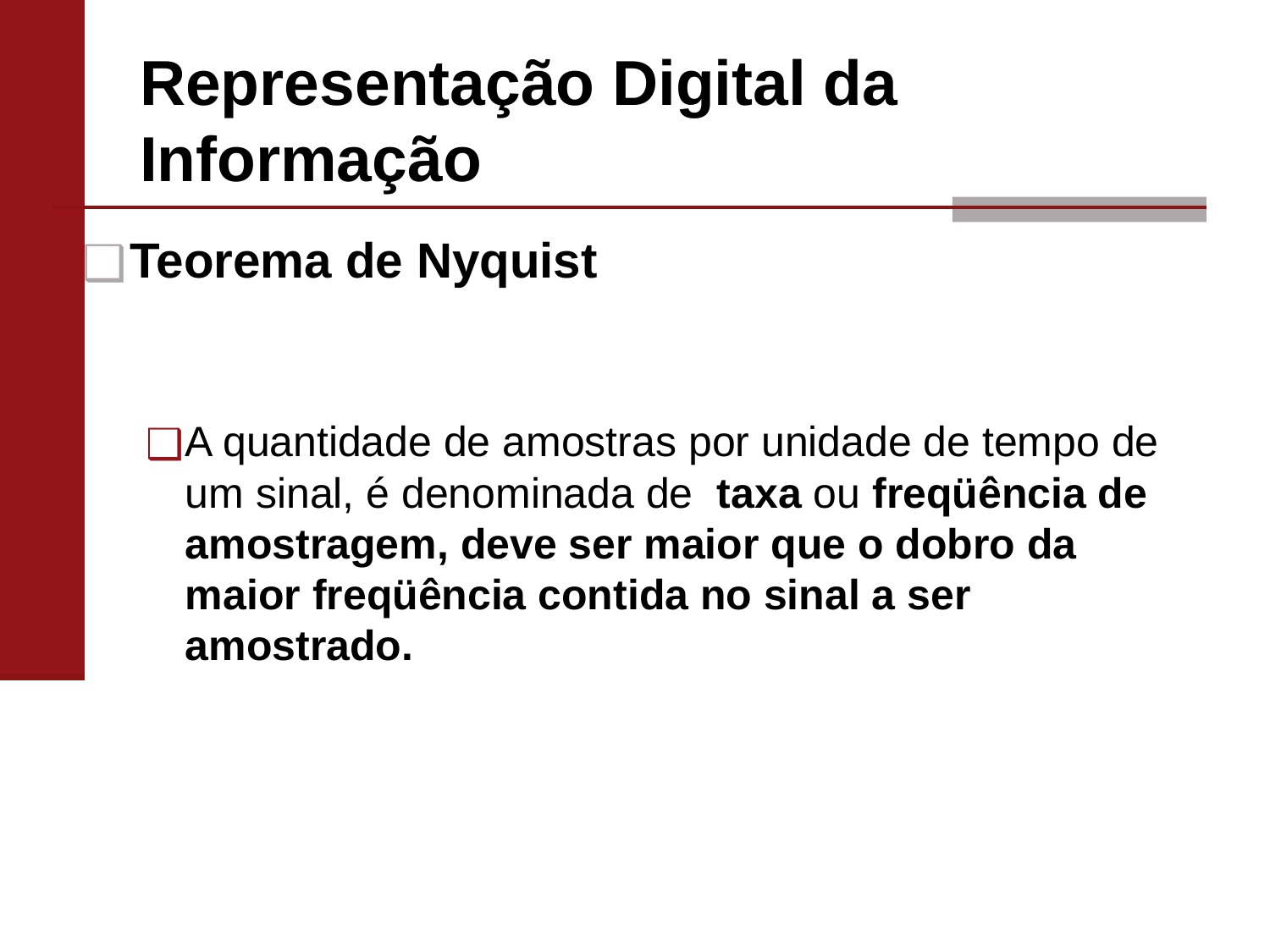

# Representação Digital da Informação
Teorema de Nyquist

A quantidade de amostras por unidade de tempo de um sinal, é denominada de  taxa ou freqüência de amostragem, deve ser maior que o dobro da maior freqüência contida no sinal a ser amostrado.